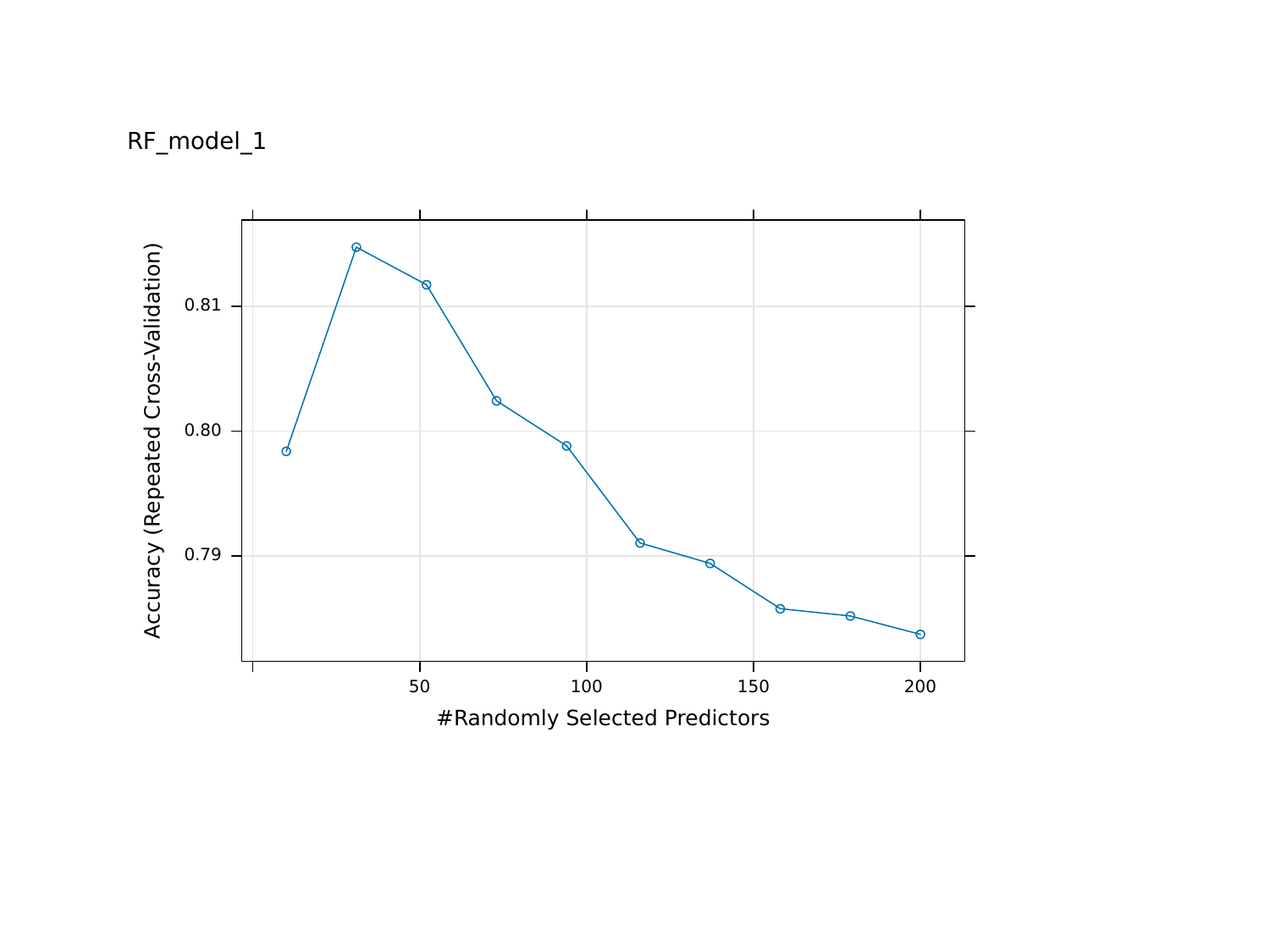

RF_model_1

0.81

0.80
Accuracy (Repeated Cross-Validation)

0.79

50
100
150
200
#Randomly Selected Predictors